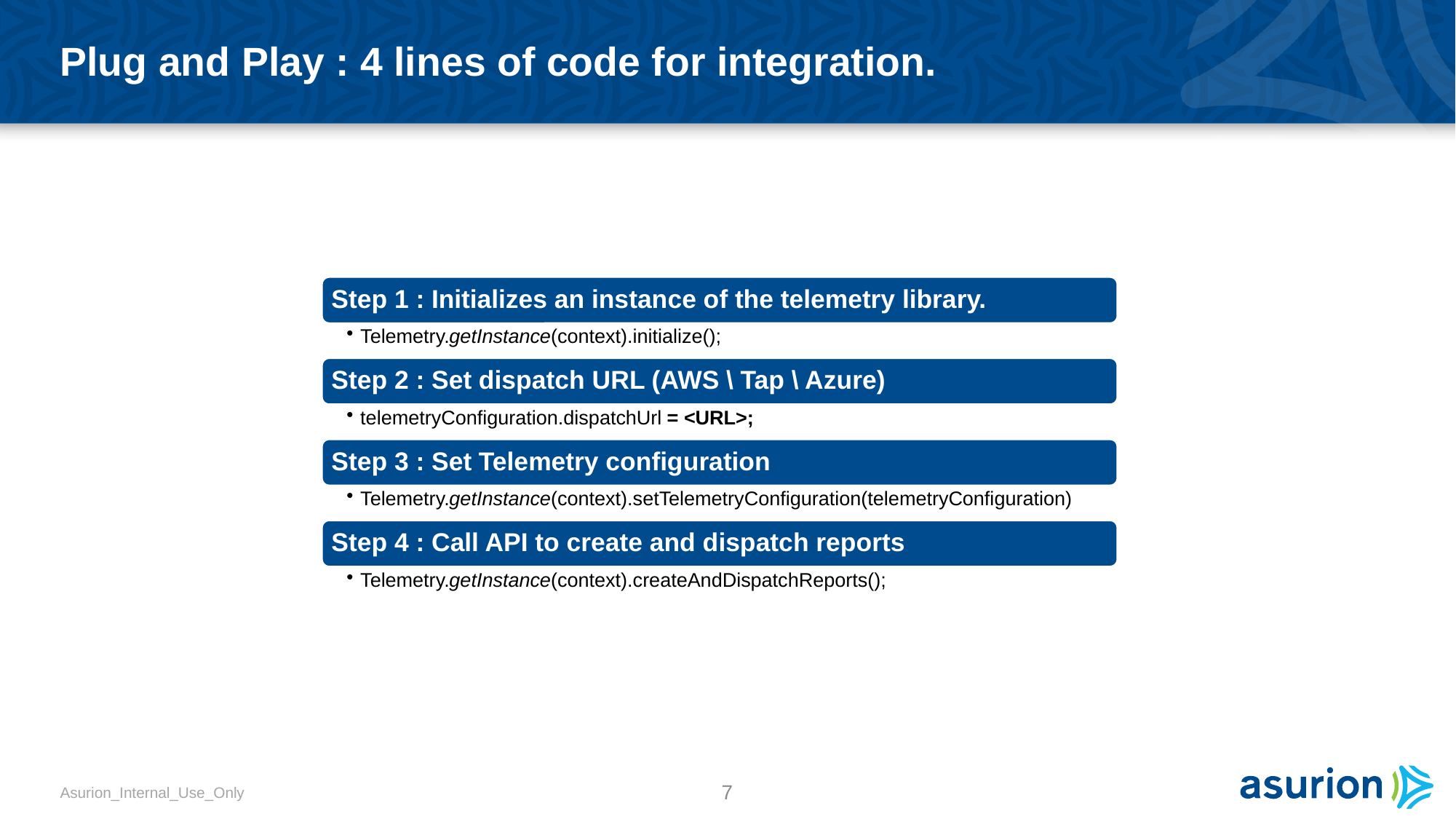

# Plug and Play : 4 lines of code for integration.
Step 1 : Initializes an instance of the telemetry library.
Telemetry.getInstance(context).initialize();
Step 2 : Set dispatch URL (AWS \ Tap \ Azure)
telemetryConfiguration.dispatchUrl = <URL>;
Step 3 : Set Telemetry configuration
Telemetry.getInstance(context).setTelemetryConfiguration(telemetryConfiguration)
Step 4 : Call API to create and dispatch reports
Telemetry.getInstance(context).createAndDispatchReports();